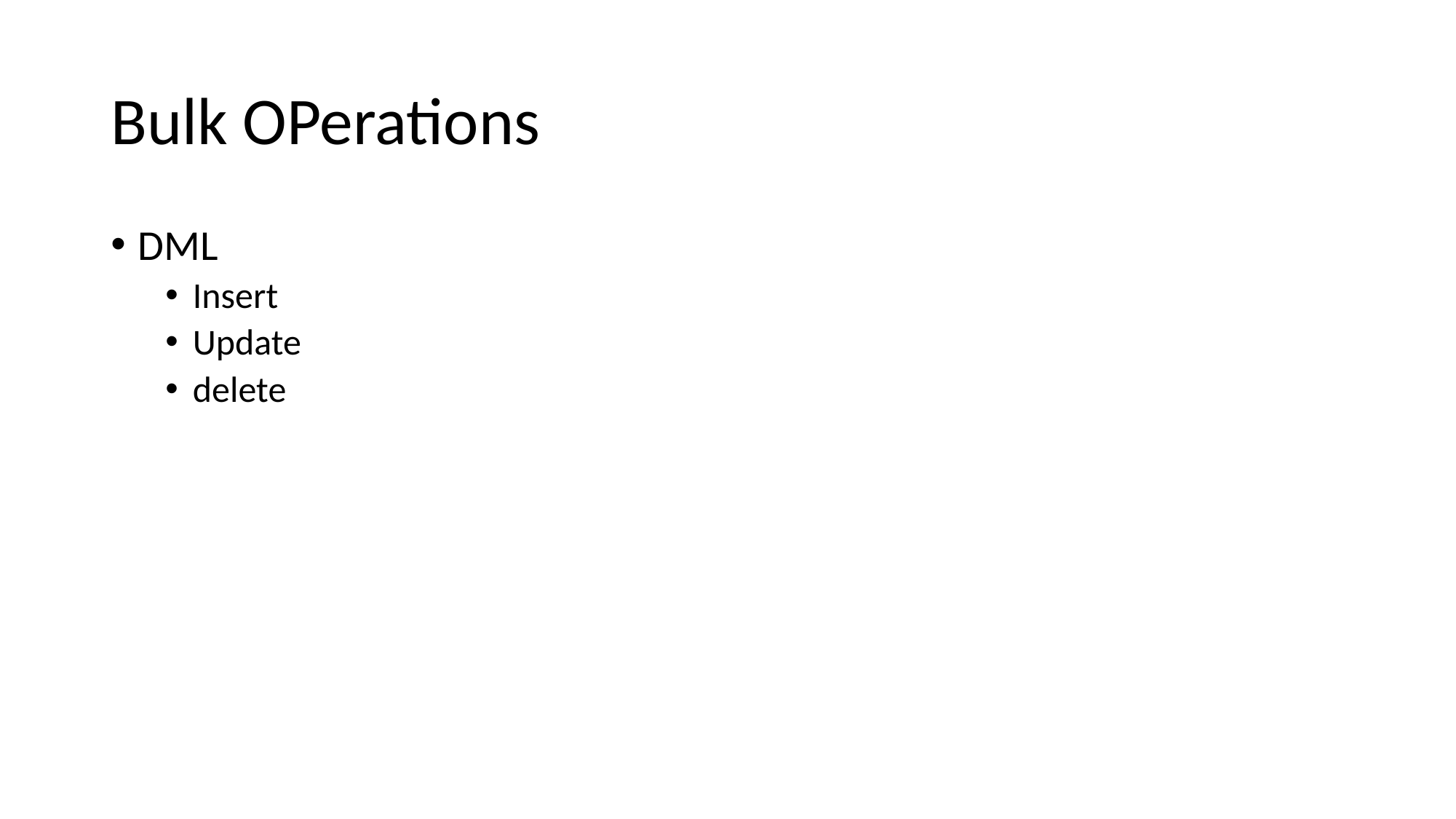

# Bulk OPerations
DML
Insert
Update
delete